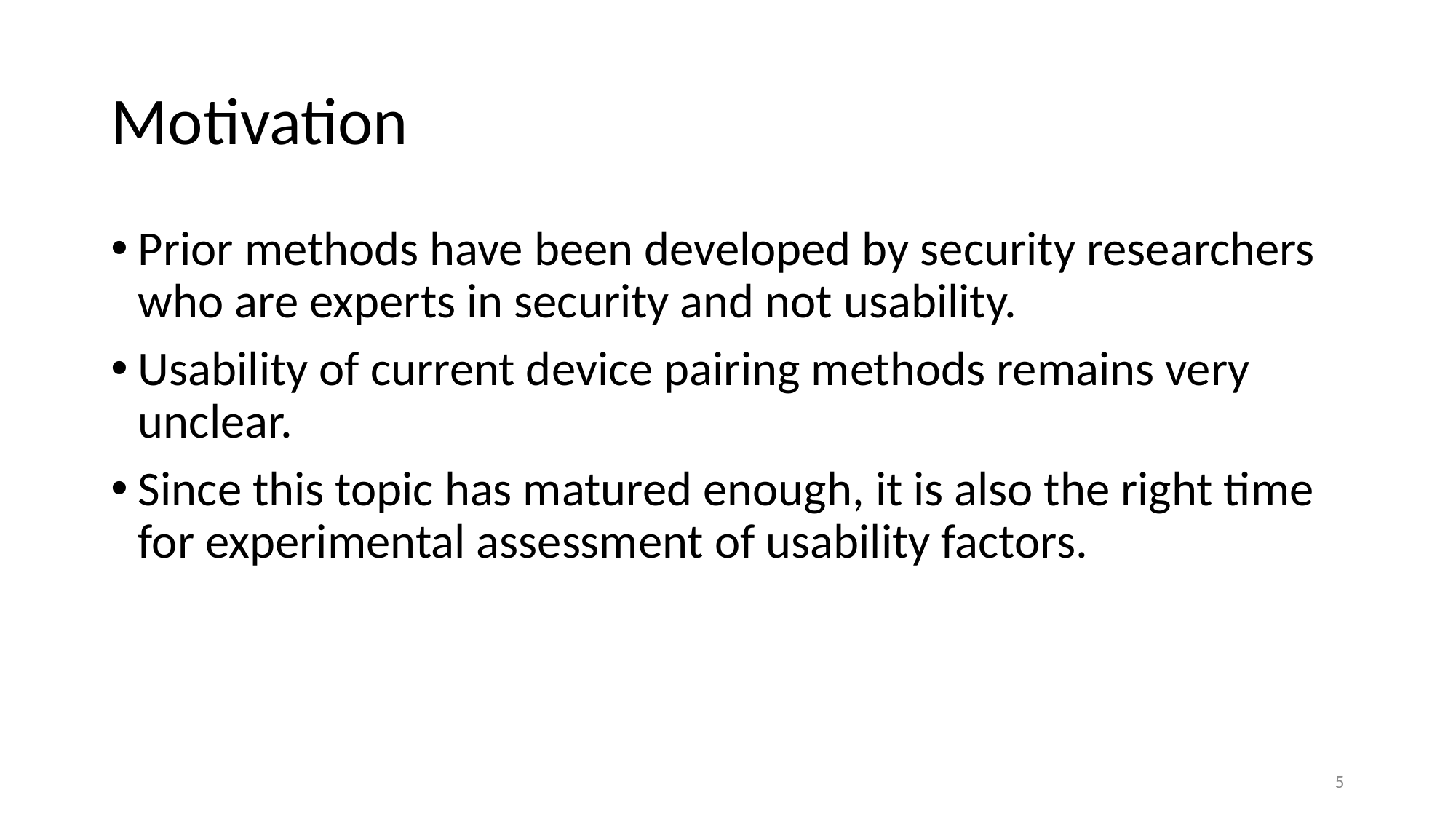

# Motivation
Prior methods have been developed by security researchers who are experts in security and not usability.
Usability of current device pairing methods remains very unclear.
Since this topic has matured enough, it is also the right time for experimental assessment of usability factors.
5